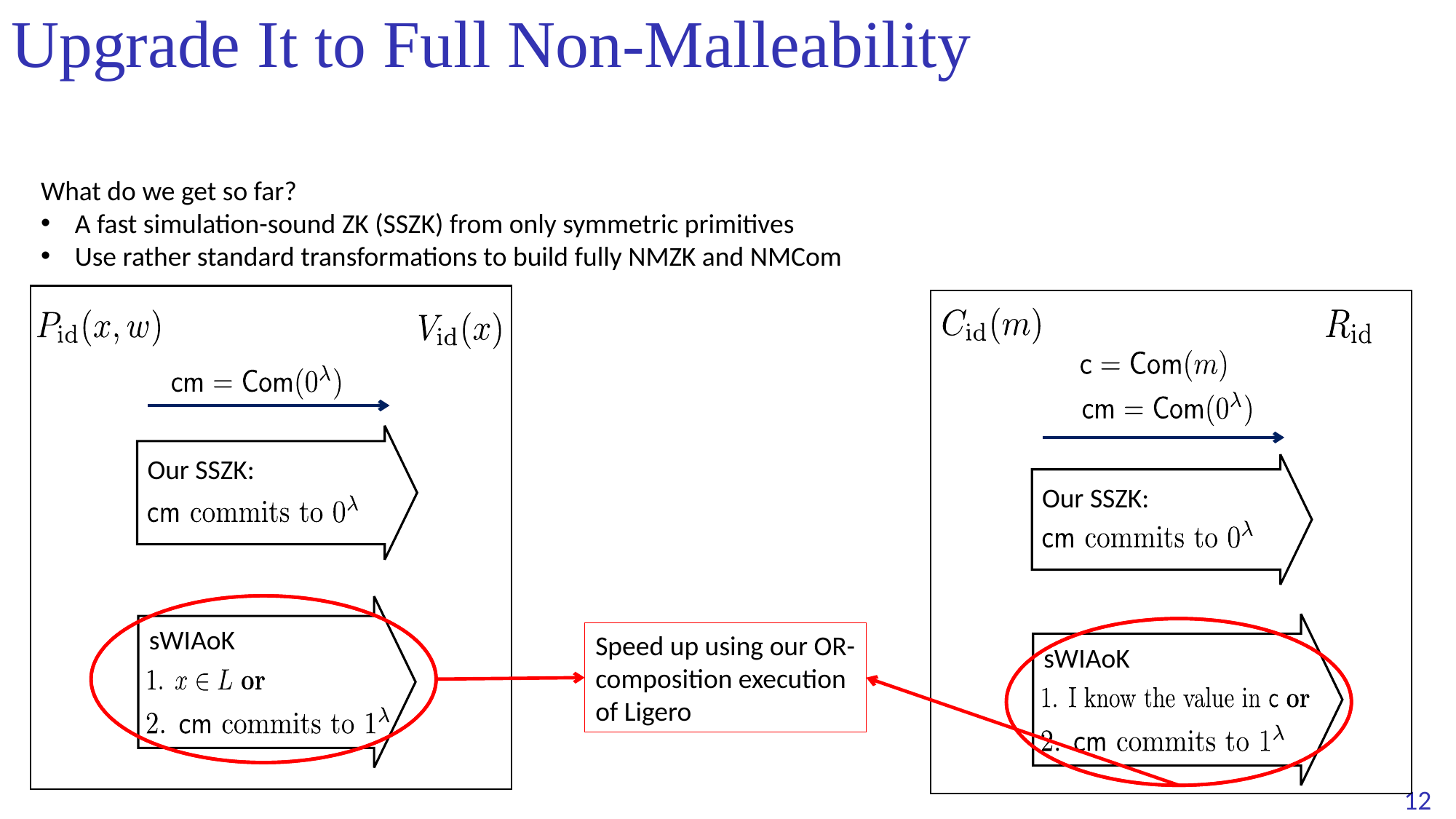

# Upgrade It to Full Non-Malleability
What do we get so far?
A fast simulation-sound ZK (SSZK) from only symmetric primitives
Use rather standard transformations to build fully NMZK and NMCom

Our SSZK:

Our SSZK:

sWIAoK

Speed up using our OR-composition execution of Ligero
sWIAoK